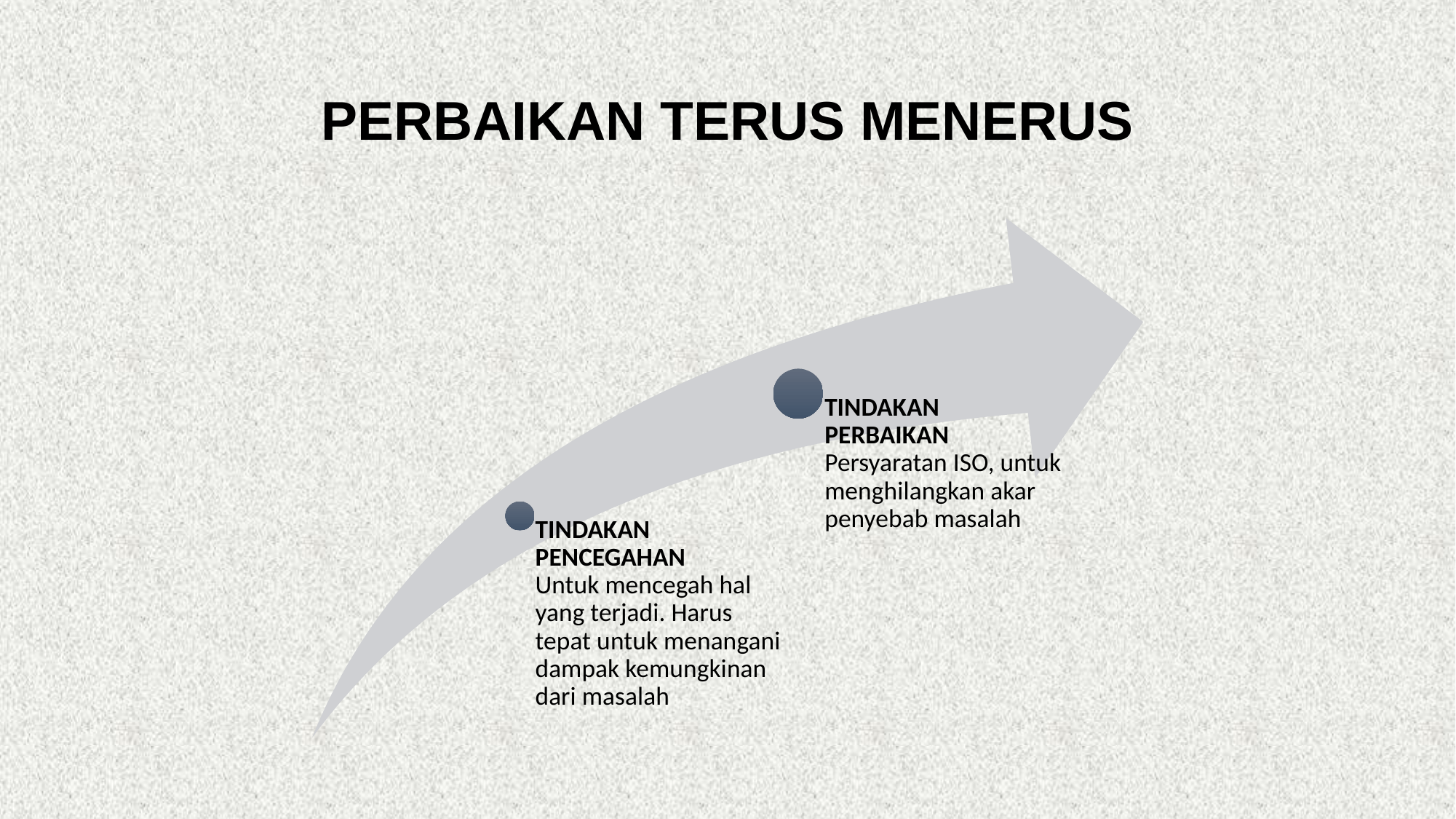

# PERBAIKAN TERUS MENERUS
TINDAKAN PENCEGAHAN
Untuk mencegah hal yang terjadi. Harus tepat untuk menangani dampak kemungkinan dari masalah
TINDAKAN PERBAIKAN
Persyaratan ISO, untuk menghilangkan akar penyebab masalah